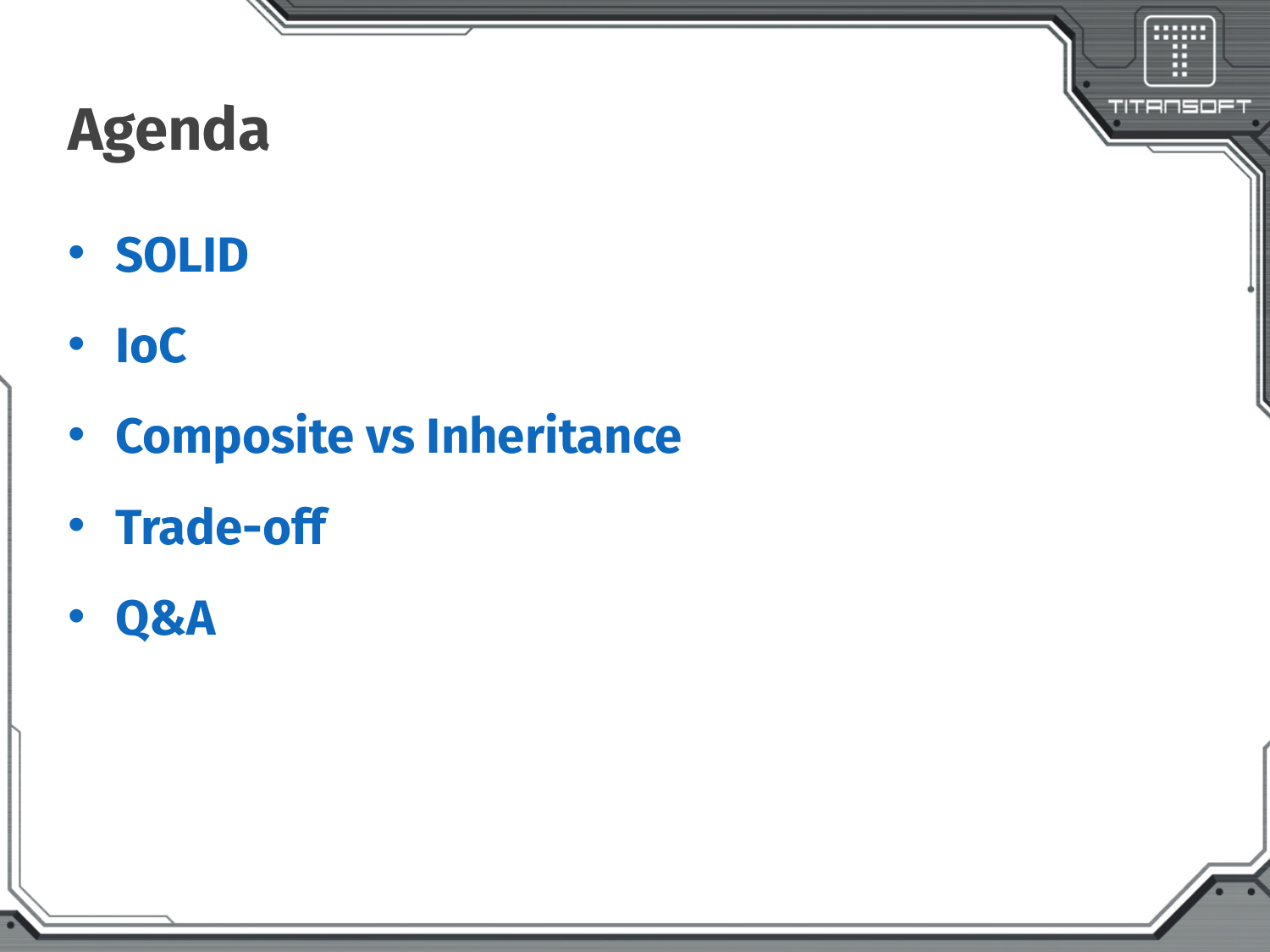

# Agenda
SOLID
IoC
Composite vs Inheritance
Trade-off
Q&A